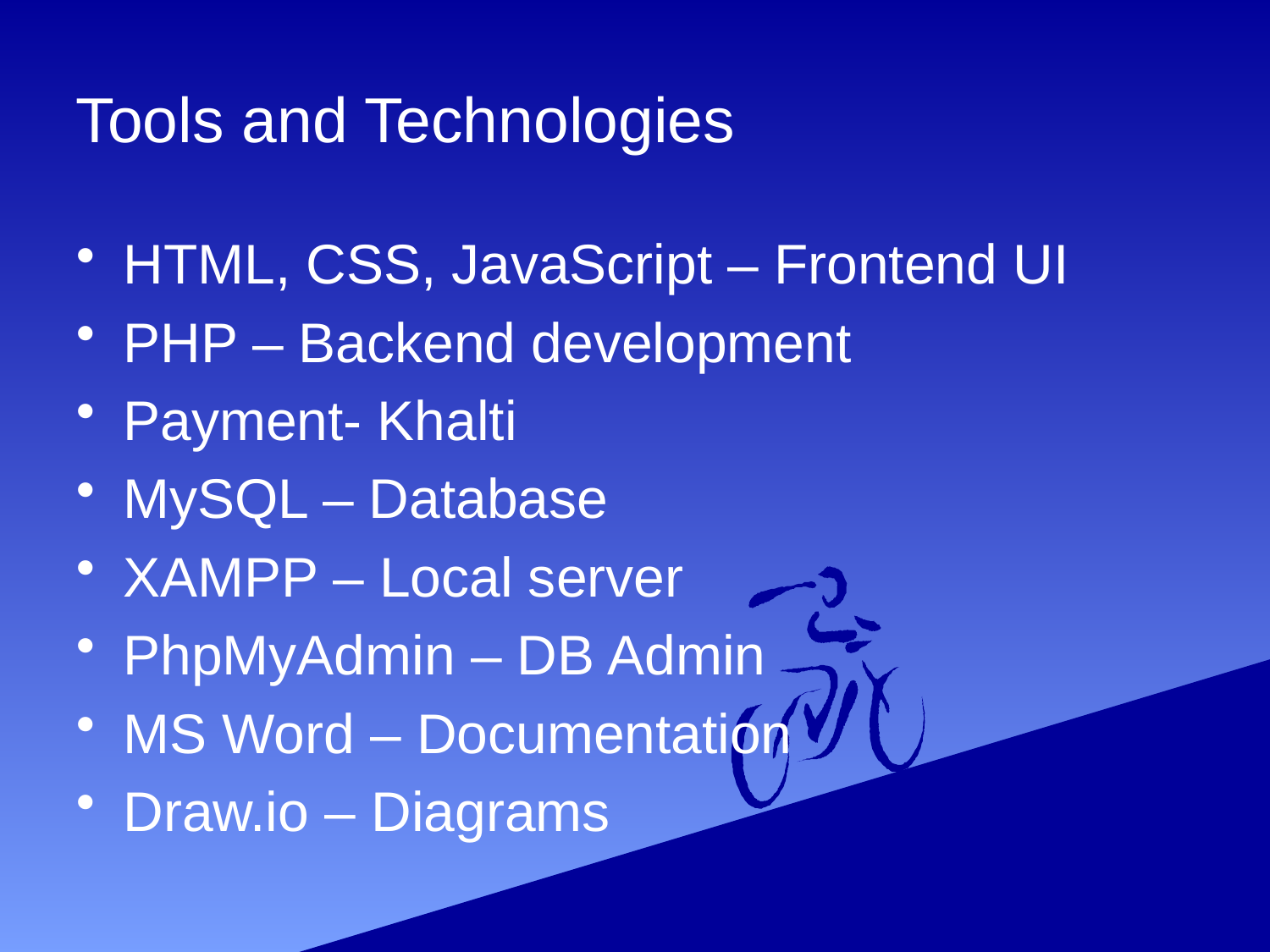

# Tools and Technologies
HTML, CSS, JavaScript – Frontend UI
PHP – Backend development
Payment- Khalti
MySQL – Database
XAMPP – Local server
PhpMyAdmin – DB Admin
MS Word – Documentation
Draw.io – Diagrams